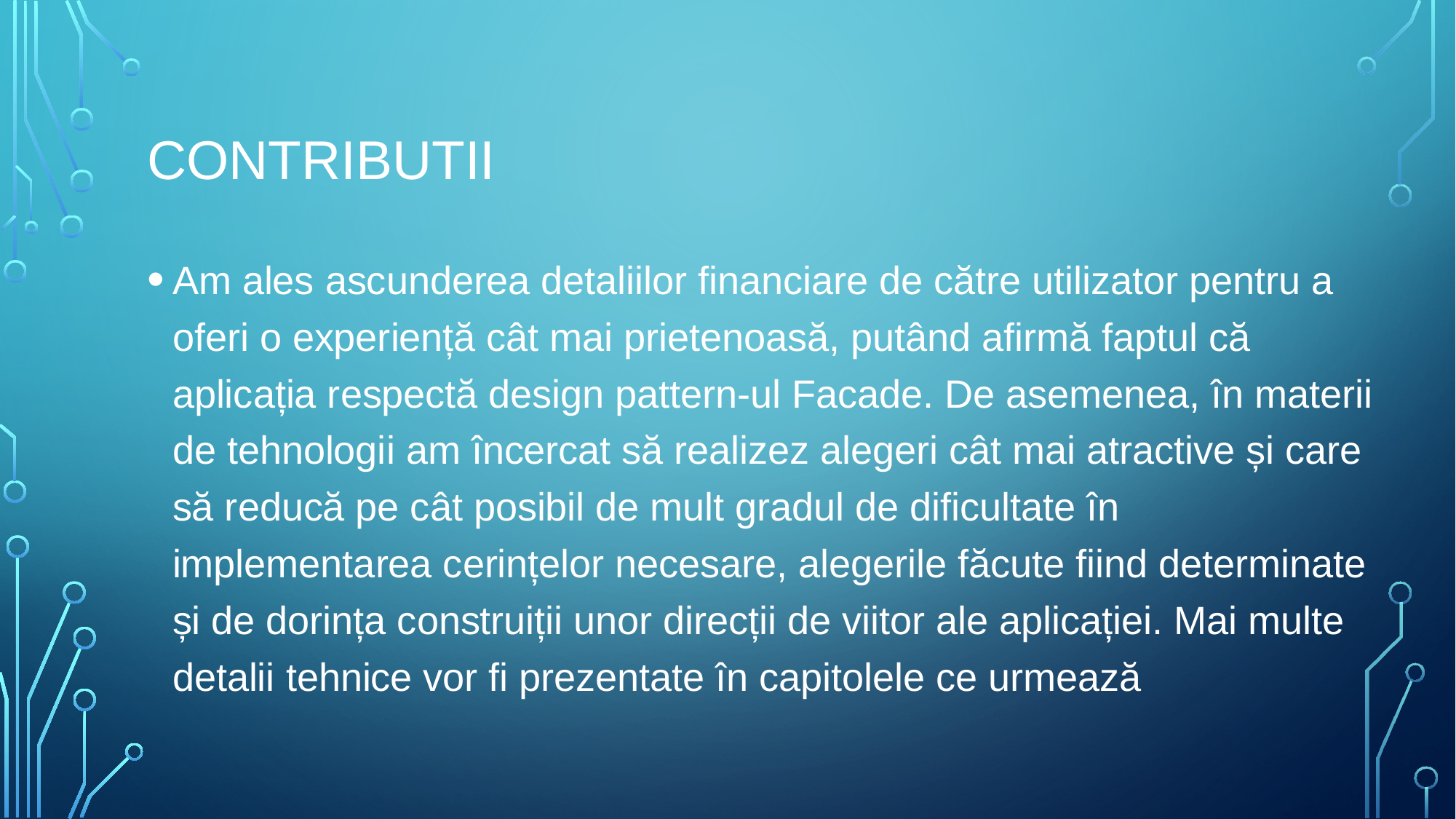

# Contributii
Am ales ascunderea detaliilor financiare de către utilizator pentru a oferi o experiență cât mai prietenoasă, putând afirmă faptul că aplicația respectă design pattern-ul Facade. De asemenea, în materii de tehnologii am încercat să realizez alegeri cât mai atractive și care să reducă pe cât posibil de mult gradul de dificultate în implementarea cerințelor necesare, alegerile făcute fiind determinate și de dorința construiții unor direcții de viitor ale aplicației. Mai multe detalii tehnice vor fi prezentate în capitolele ce urmează